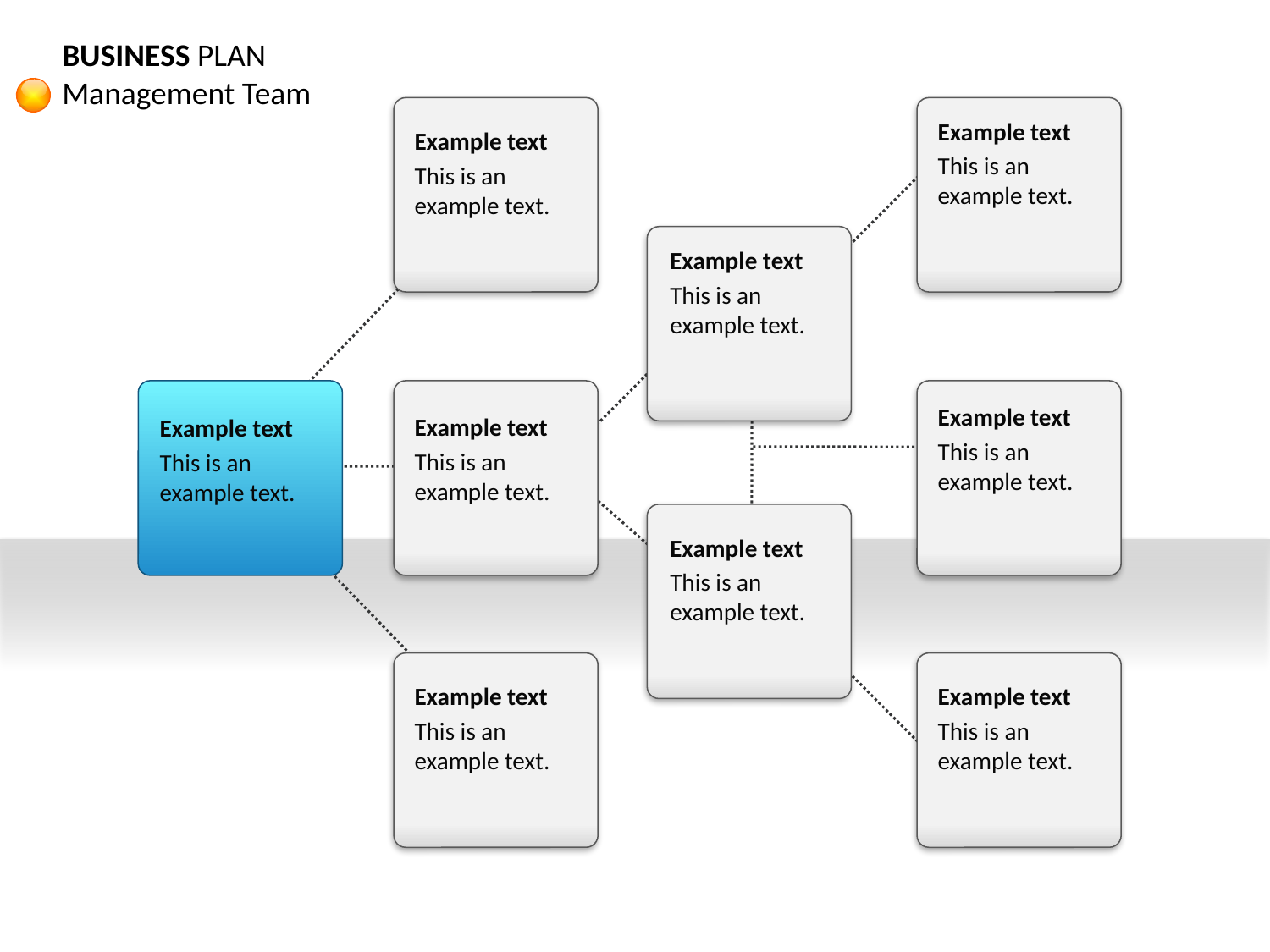

BUSINESS PLAN
Management Team

Example text
This is an example text.
Example text
This is an example text.

Example text
This is an example text.

Example text
This is an example text.
Example text
This is an example text.
Example text
This is an example text.

Example text
This is an example text.

Example text
This is an example text.
Example text
This is an example text.